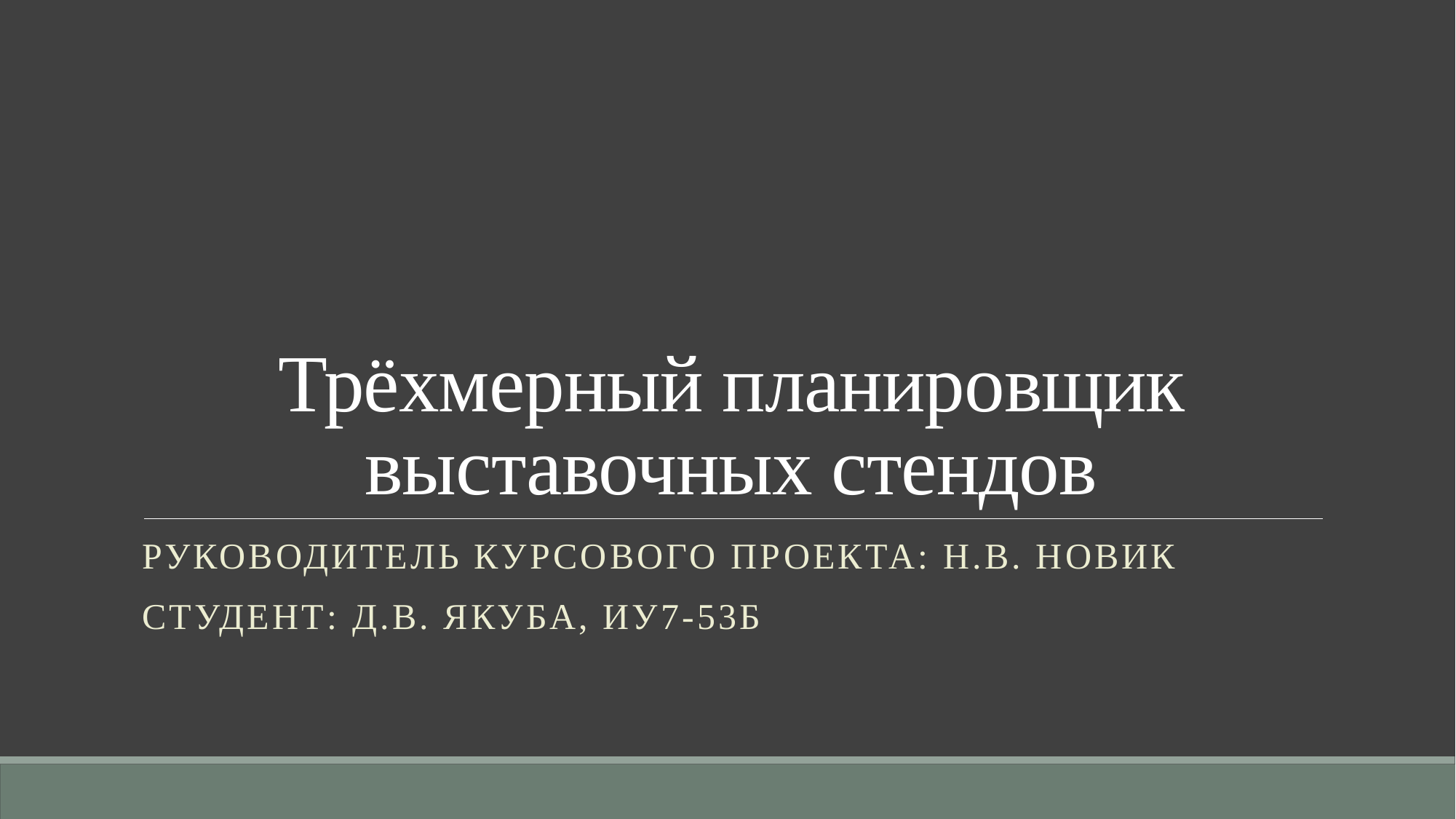

# Трёхмерный планировщик выставочных стендов
Руководитель курсового проекта: н.в. Новик
Студент: Д.В. Якуба, иу7-53б